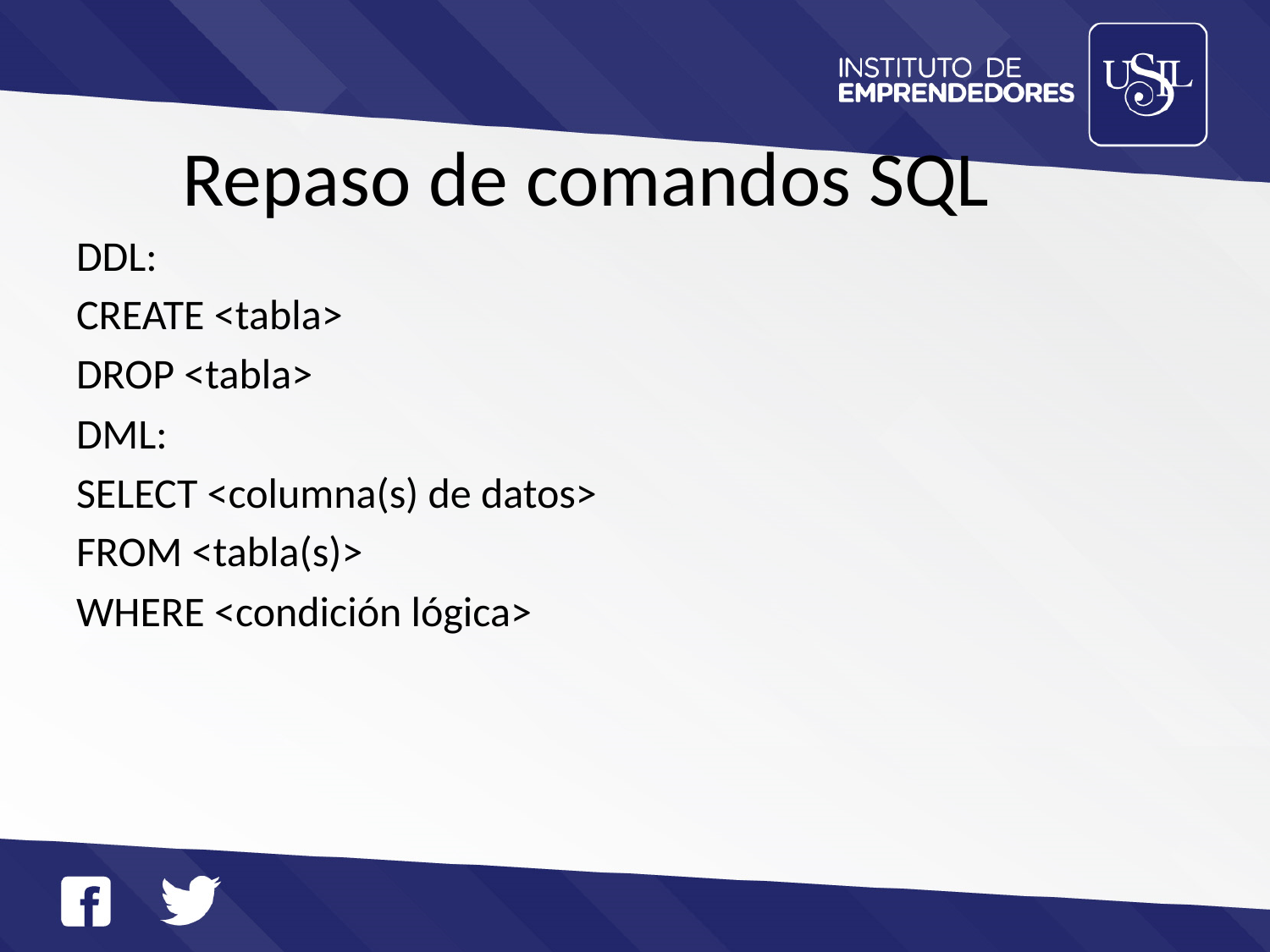

# Repaso de comandos SQL
DDL:
CREATE <tabla>
DROP <tabla>
DML:
SELECT <columna(s) de datos>
FROM <tabla(s)>
WHERE <condición lógica>